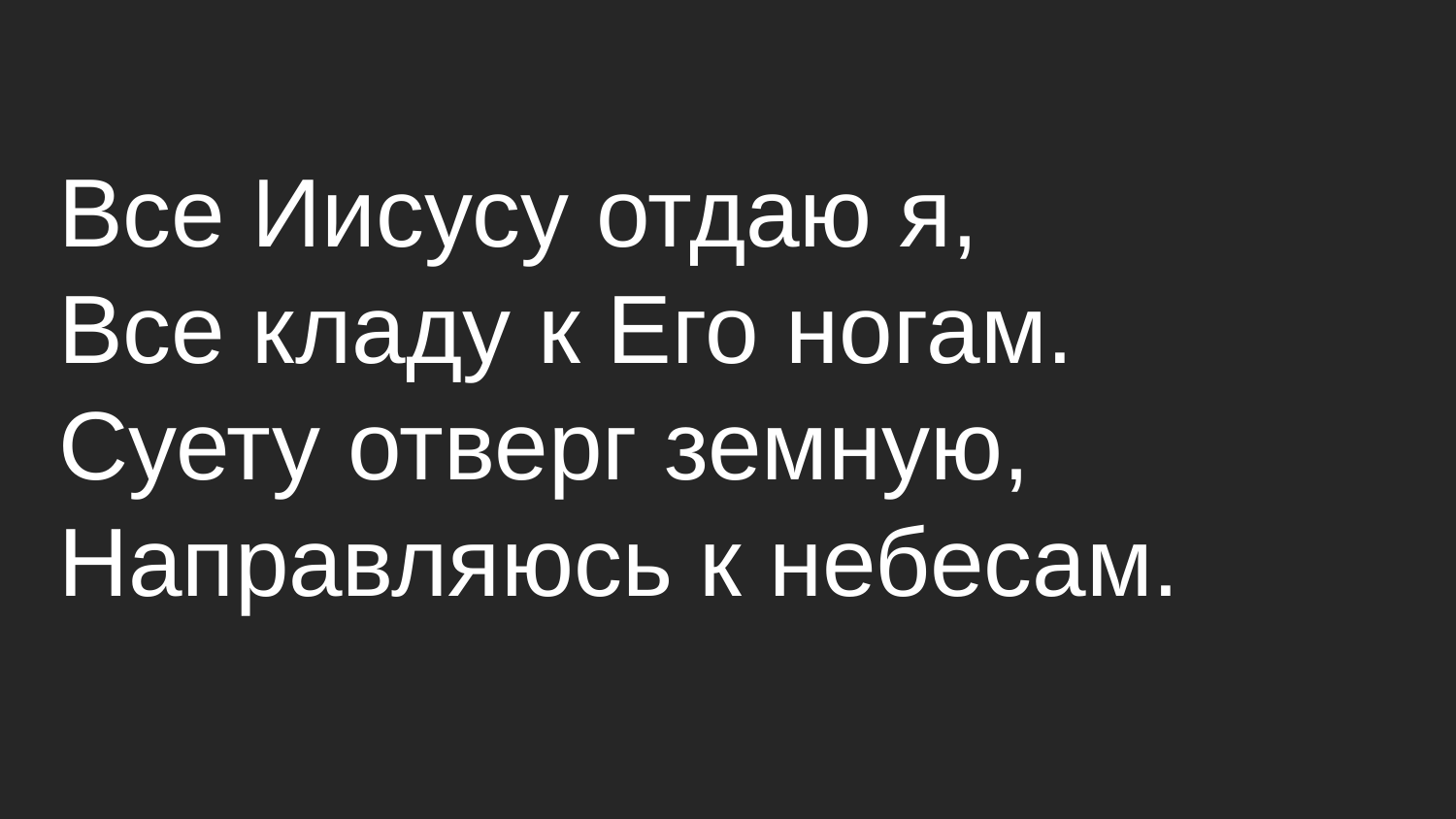

Все Иисусу отдаю я,
Все кладу к Его ногам.
Суету отверг земную,
Направляюсь к небесам.